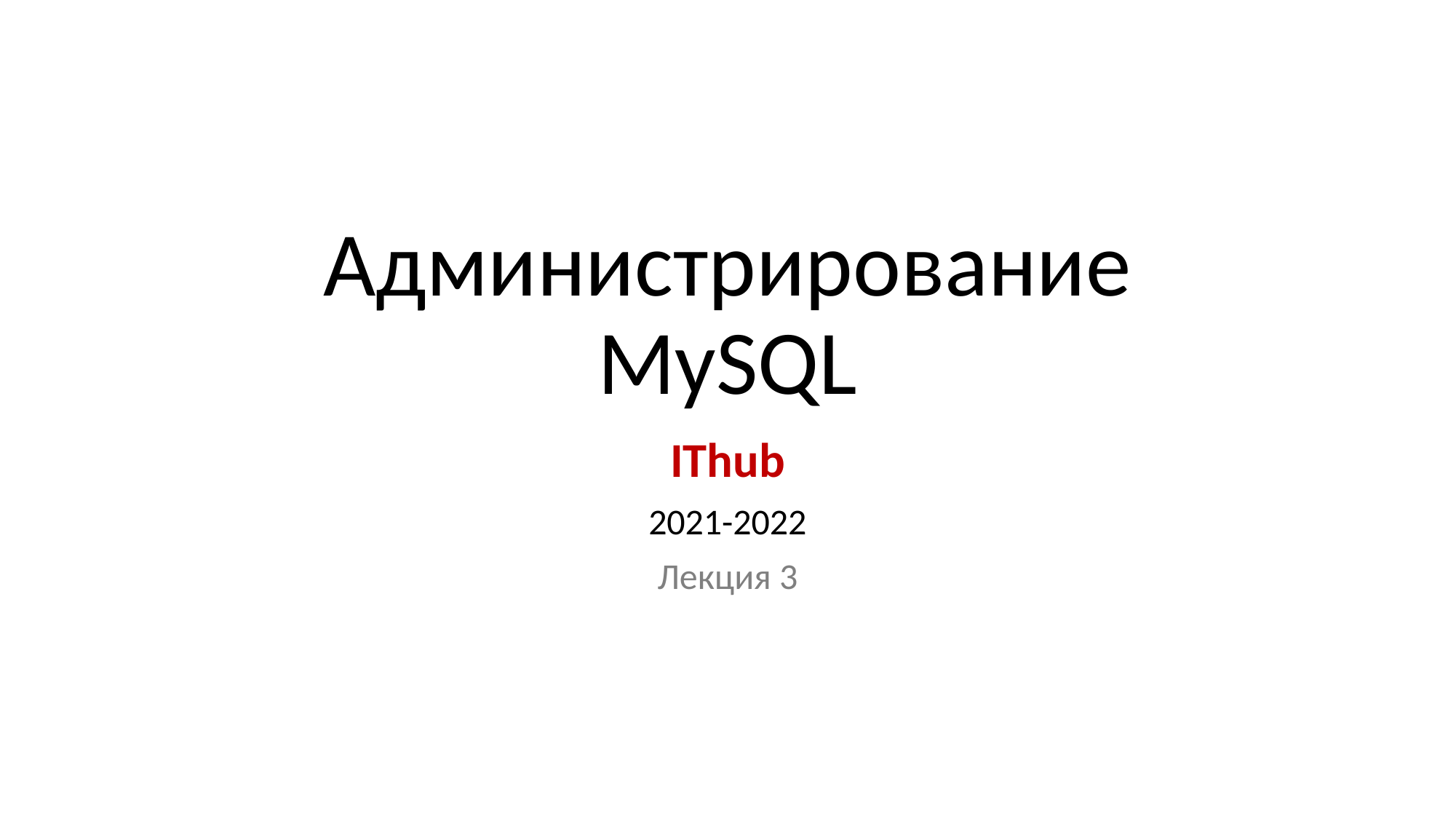

# Администрирование MySQL
IThub
2021-2022
Лекция 3